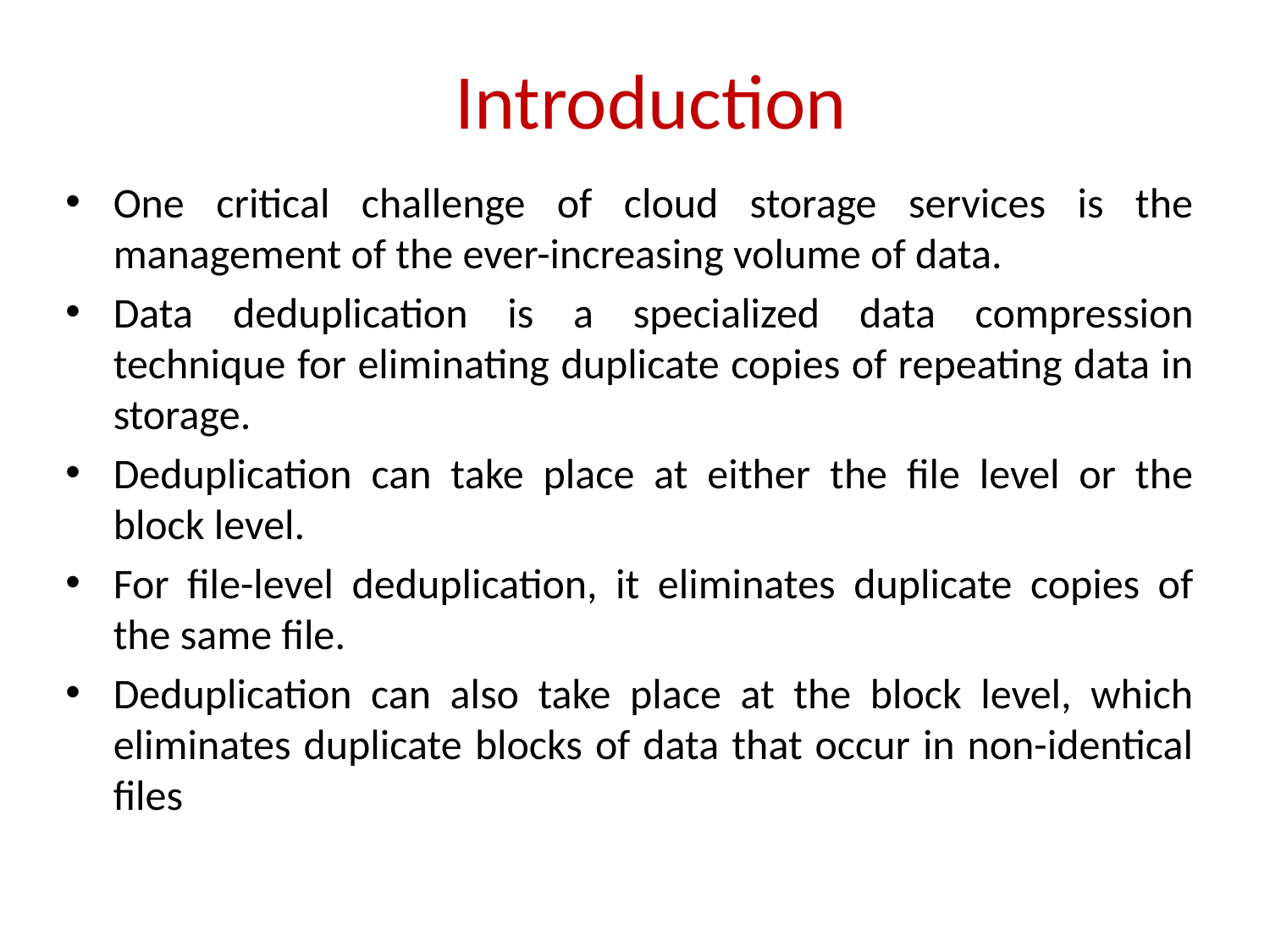

# Introduction
One critical challenge of cloud storage services is the management of the ever-increasing volume of data.
Data deduplication is a specialized data compression technique for eliminating duplicate copies of repeating data in storage.
Deduplication can take place at either the file level or the block level.
For file-level deduplication, it eliminates duplicate copies of the same file.
Deduplication can also take place at the block level, which eliminates duplicate blocks of data that occur in non-identical files